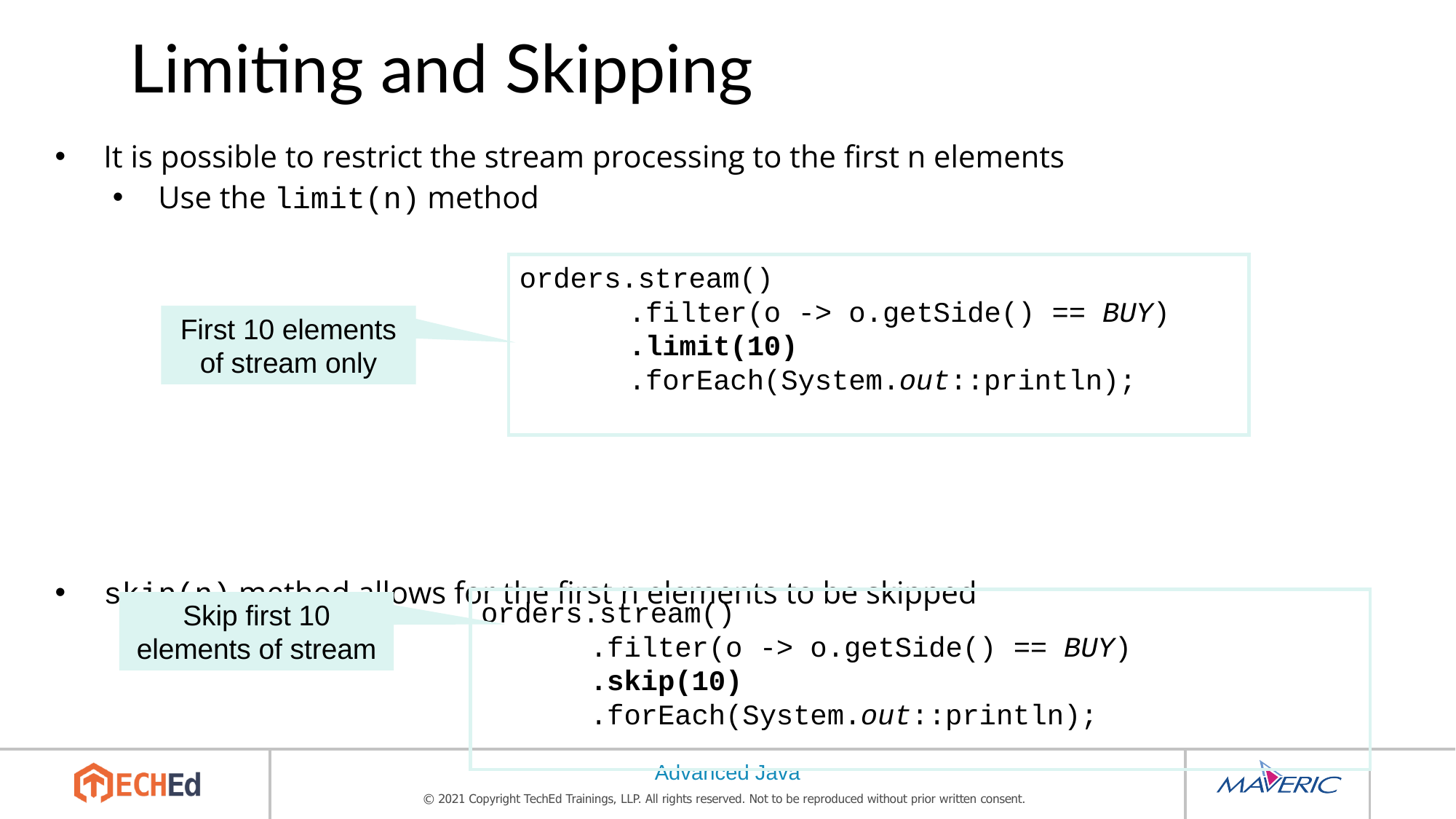

# Limiting and Skipping
It is possible to restrict the stream processing to the first n elements
Use the limit(n) method

skip(n) method allows for the first n elements to be skipped
orders.stream()
	.filter(o -> o.getSide() == BUY)
 	.limit(10)
	.forEach(System.out::println);
First 10 elements of stream only
orders.stream()
	.filter(o -> o.getSide() == BUY)
 	.skip(10)
	.forEach(System.out::println);
Skip first 10 elements of stream